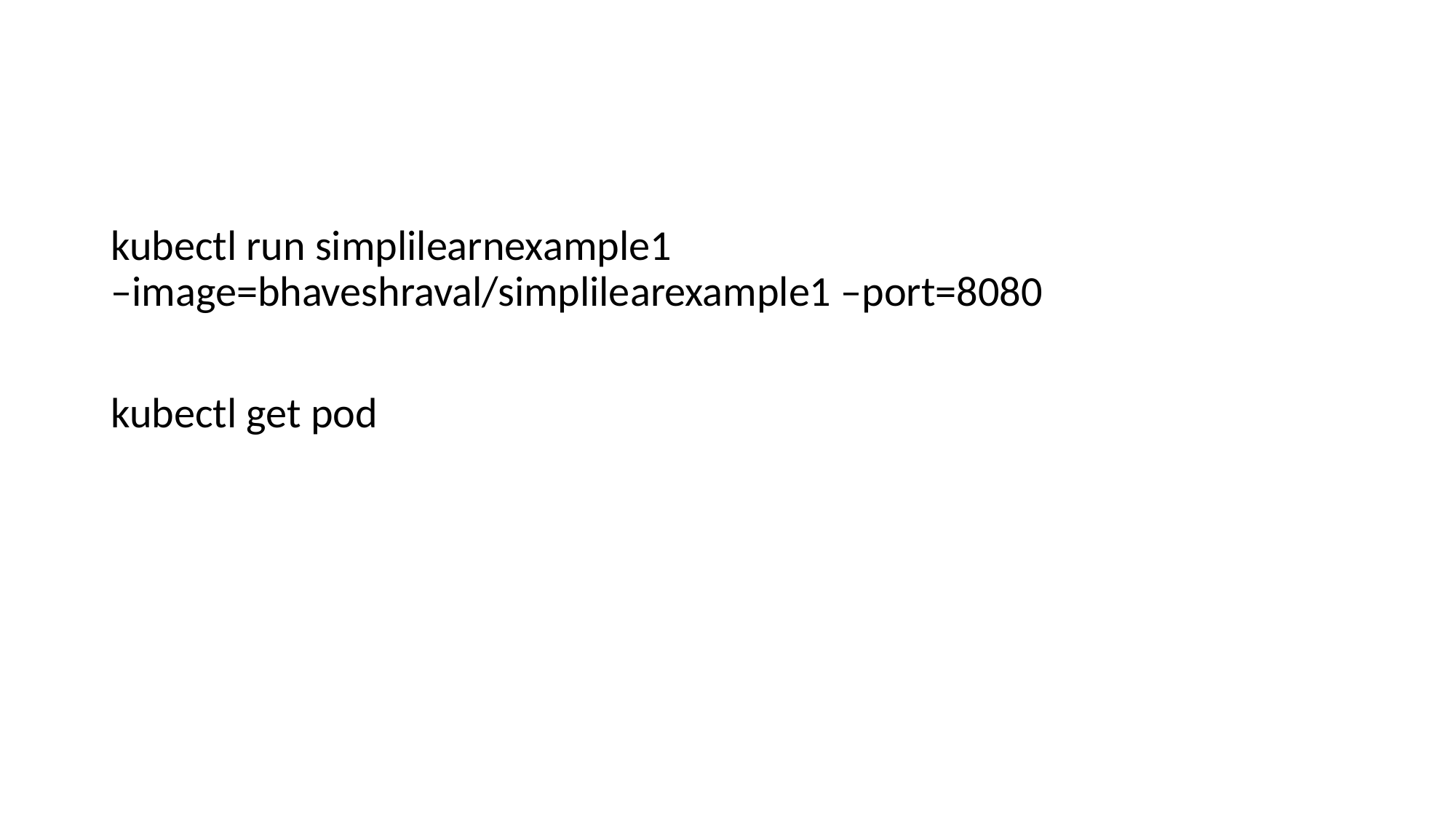

kubectl run simplilearnexample1 –image=bhaveshraval/simplilearexample1 –port=8080

kubectl get pod